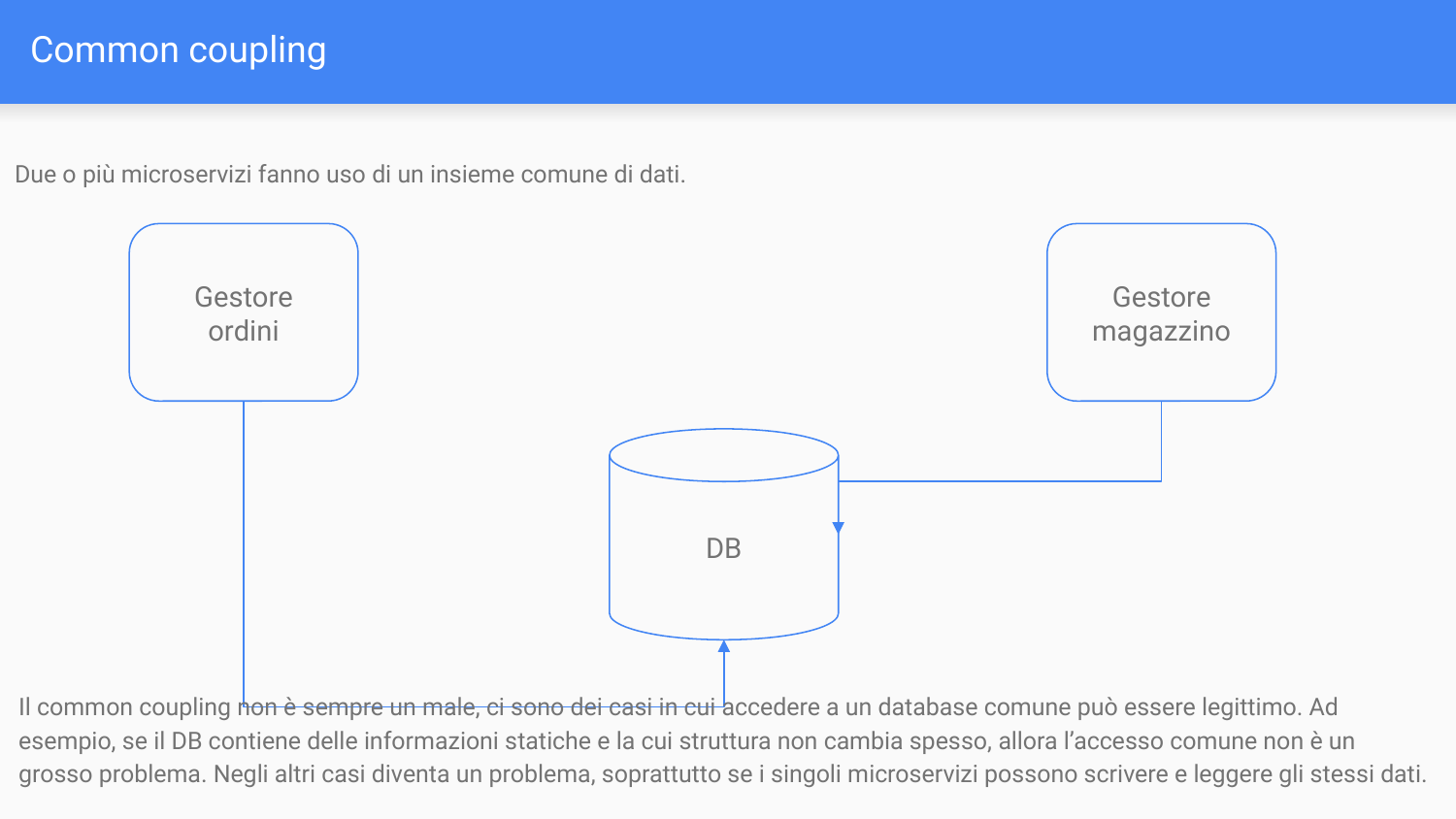

# Common coupling
Due o più microservizi fanno uso di un insieme comune di dati.
Gestore
ordini
Gestore magazzino
DB
Il common coupling non è sempre un male, ci sono dei casi in cui accedere a un database comune può essere legittimo. Ad esempio, se il DB contiene delle informazioni statiche e la cui struttura non cambia spesso, allora l’accesso comune non è un grosso problema. Negli altri casi diventa un problema, soprattutto se i singoli microservizi possono scrivere e leggere gli stessi dati.